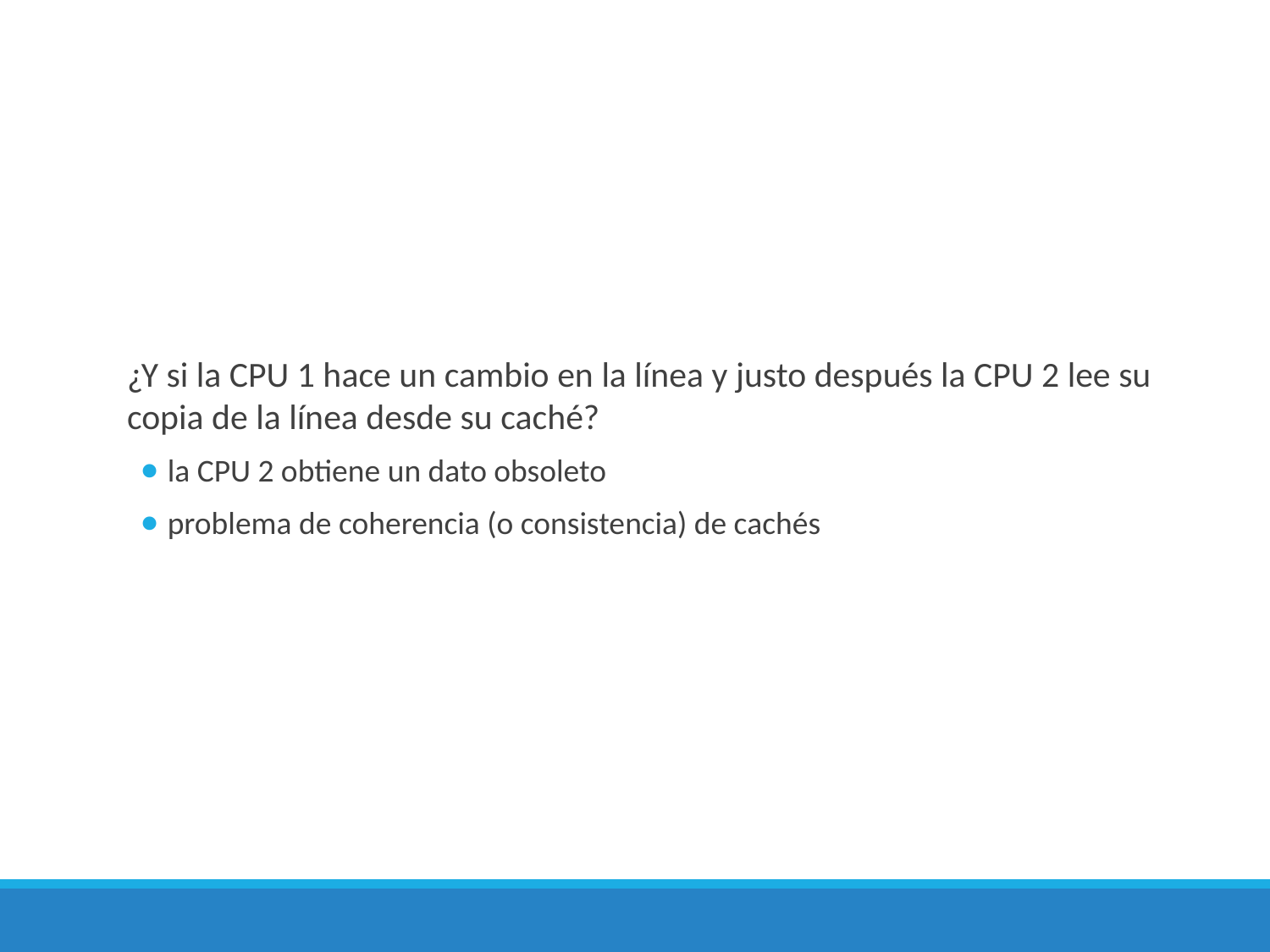

¿Y si la CPU 1 hace un cambio en la línea y justo después la CPU 2 lee su copia de la línea desde su caché?
la CPU 2 obtiene un dato obsoleto
problema de coherencia (o consistencia) de cachés